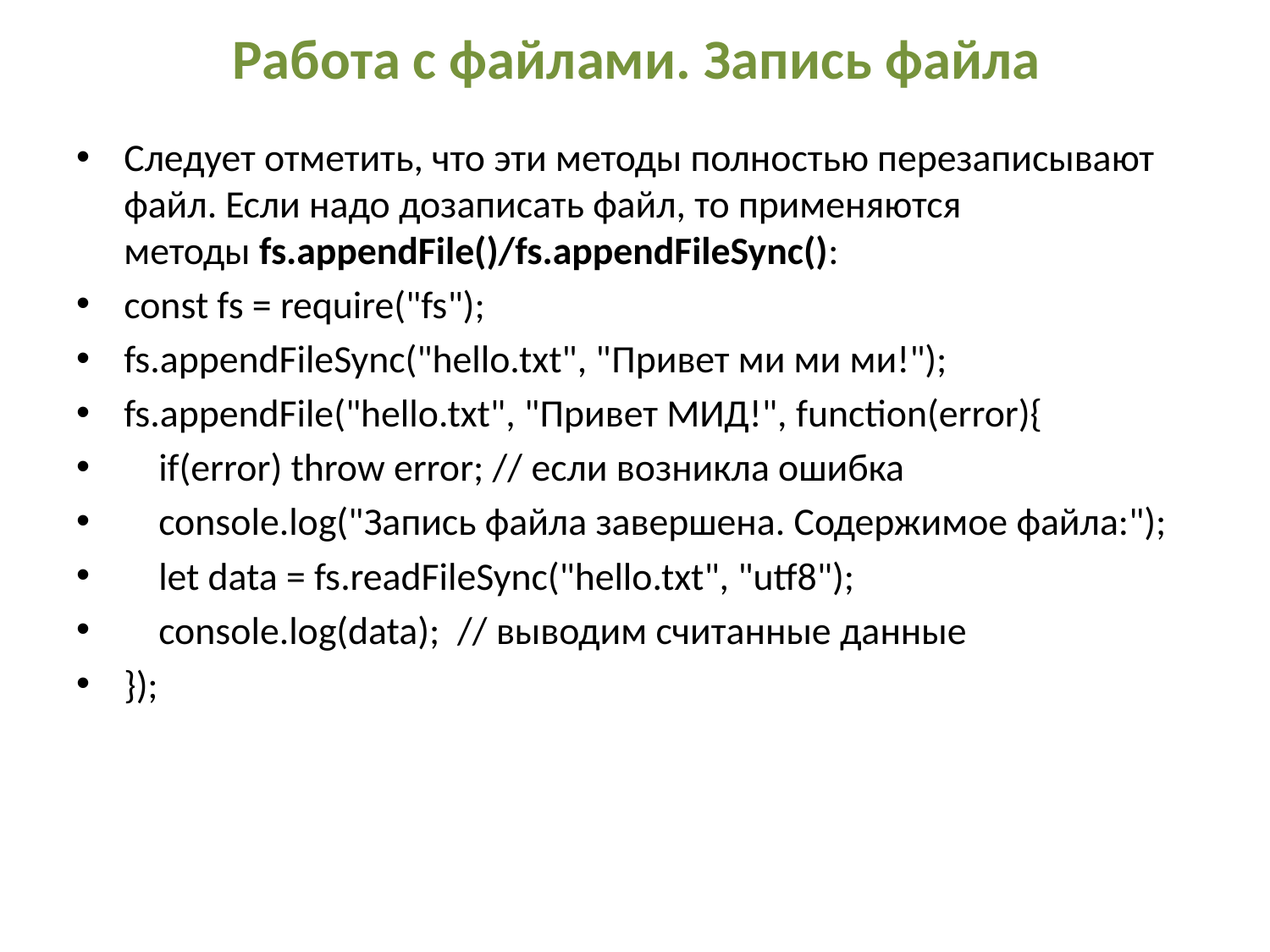

# Работа с файлами. Запись файла
Следует отметить, что эти методы полностью перезаписывают файл. Если надо дозаписать файл, то применяются методы fs.appendFile()/fs.appendFileSync():
const fs = require("fs");
fs.appendFileSync("hello.txt", "Привет ми ми ми!");
fs.appendFile("hello.txt", "Привет МИД!", function(error){
    if(error) throw error; // если возникла ошибка
    console.log("Запись файла завершена. Содержимое файла:");
    let data = fs.readFileSync("hello.txt", "utf8");
    console.log(data);  // выводим считанные данные
});